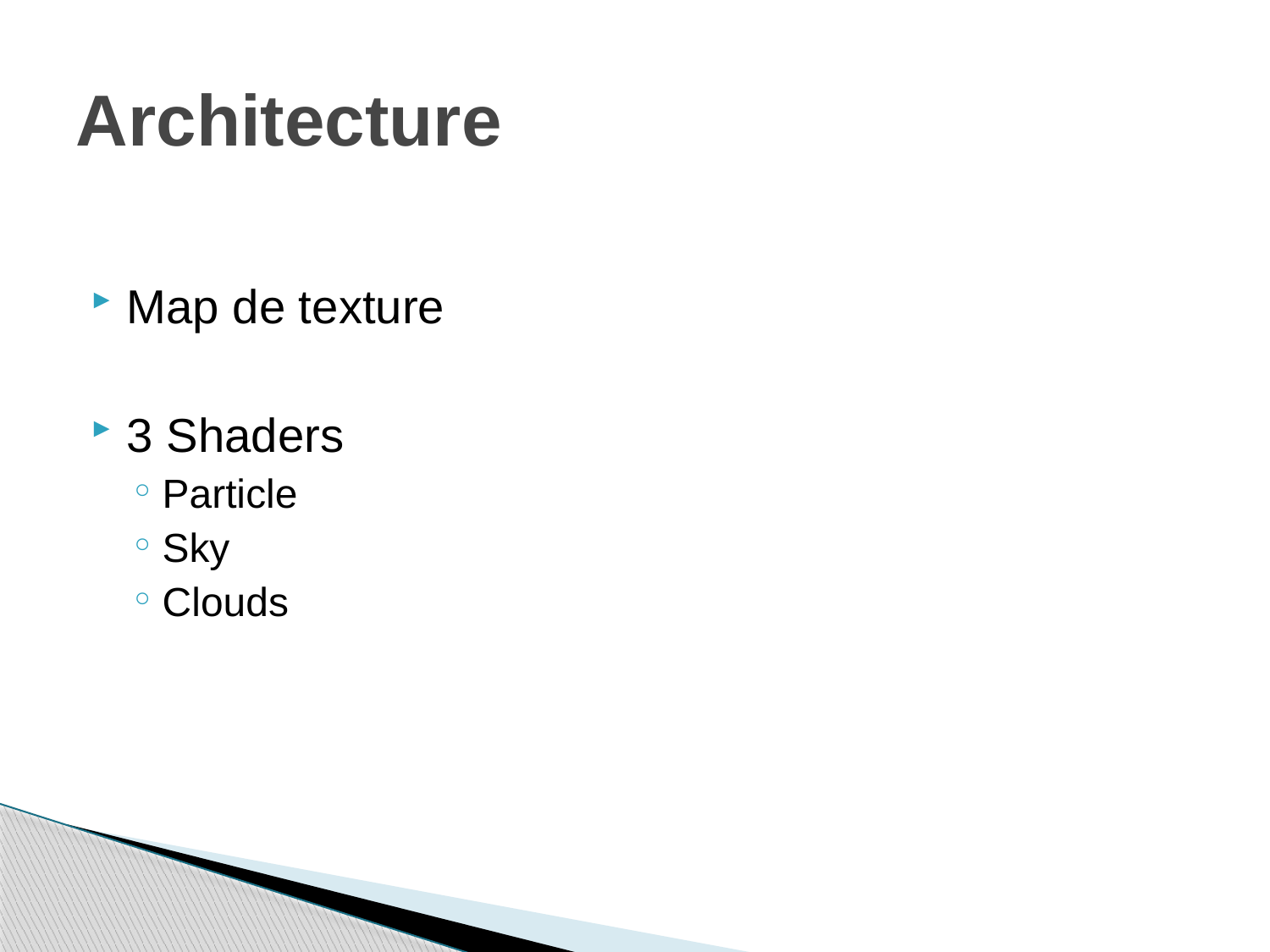

# Architecture

Map de texture

3 Shaders
Particle
Sky
Clouds